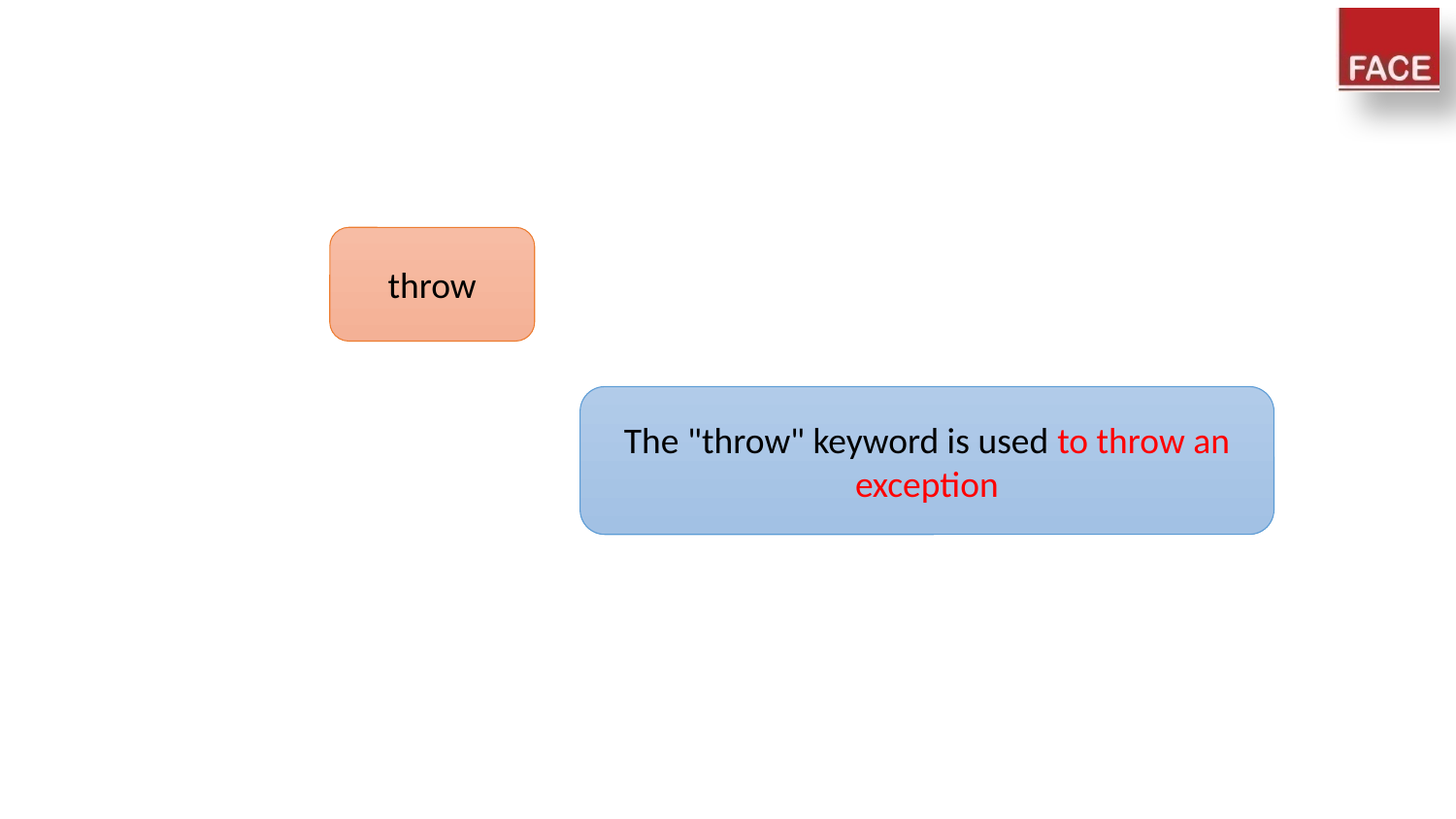

#

throw
The "throw" keyword is used to throw an exception